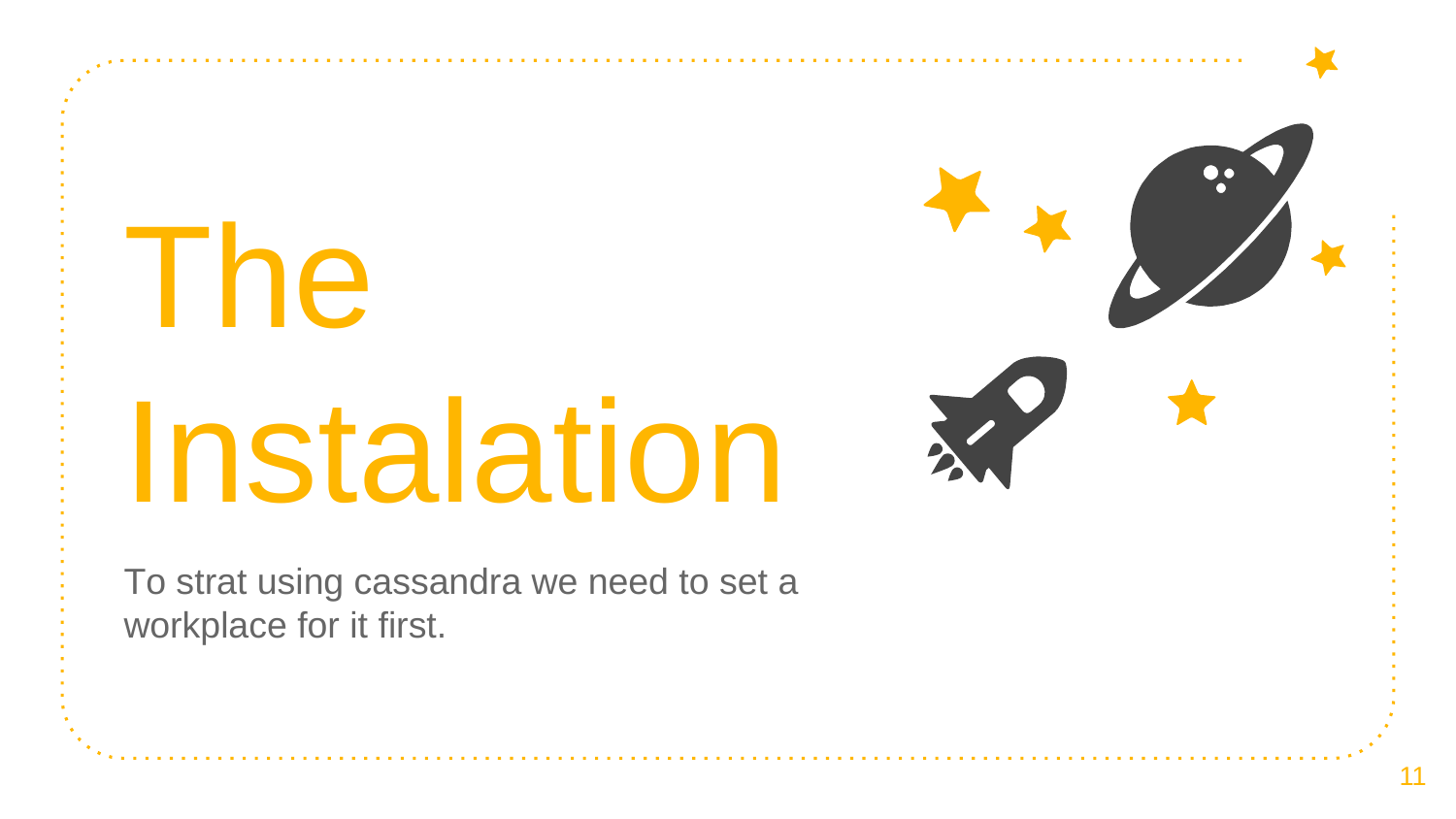

The Instalation

To strat using cassandra we need to set a workplace for it first.
11